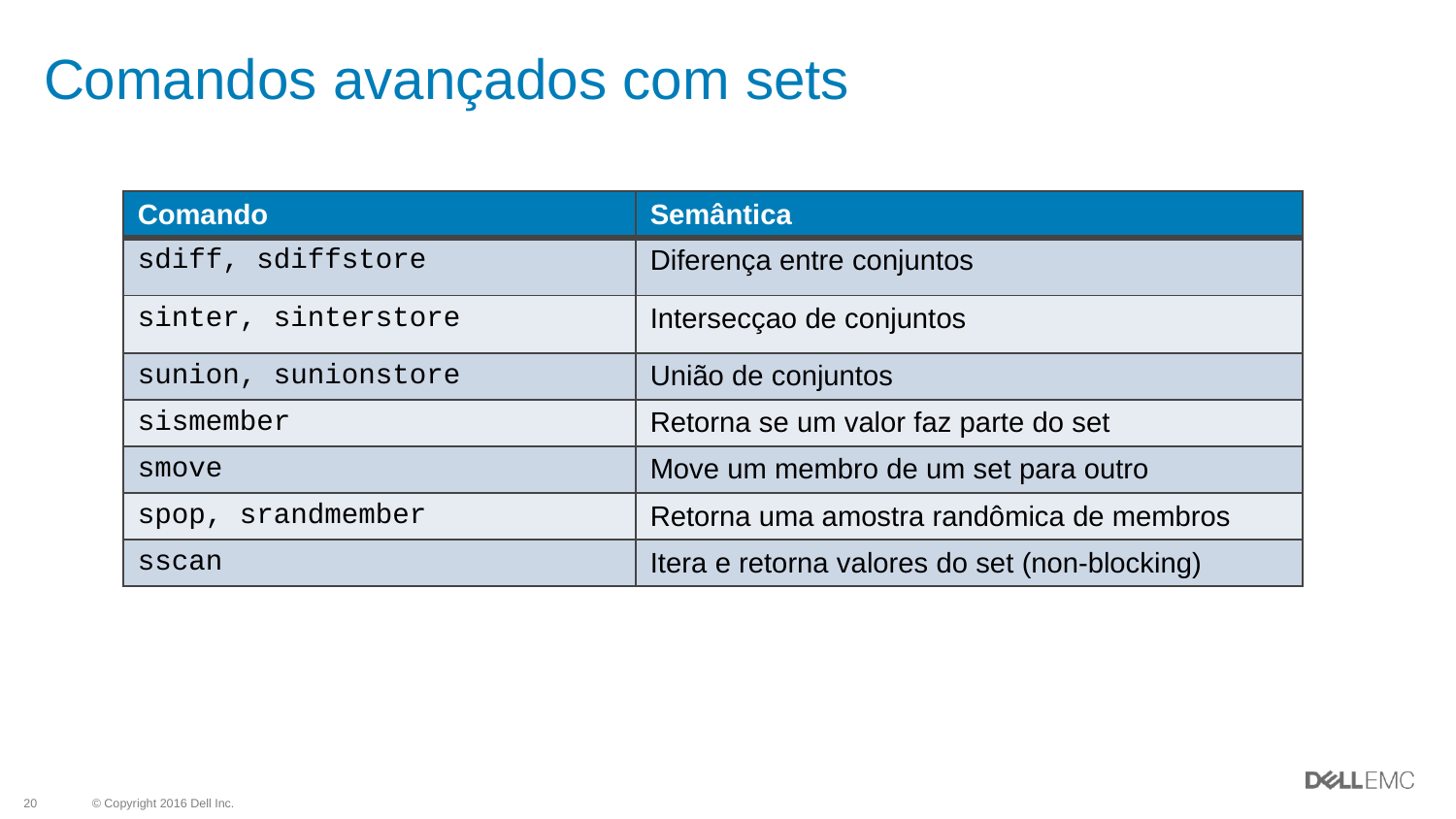

# Comandos avançados com sets
| Comando | Semântica |
| --- | --- |
| sdiff, sdiffstore | Diferença entre conjuntos |
| sinter, sinterstore | Intersecçao de conjuntos |
| sunion, sunionstore | União de conjuntos |
| sismember | Retorna se um valor faz parte do set |
| smove | Move um membro de um set para outro |
| spop, srandmember | Retorna uma amostra randômica de membros |
| sscan | Itera e retorna valores do set (non-blocking) |